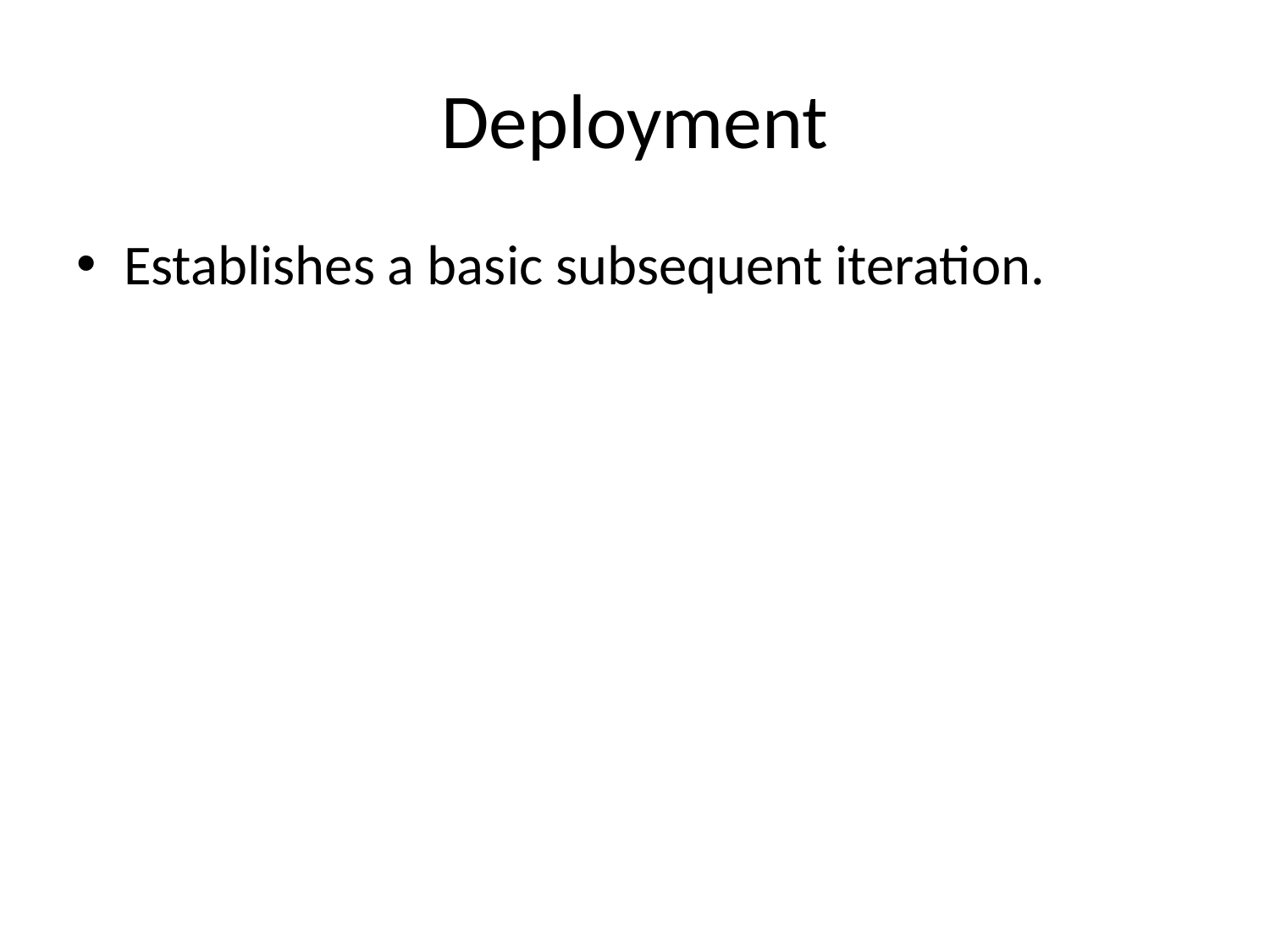

# Deployment
Establishes a basic subsequent iteration.